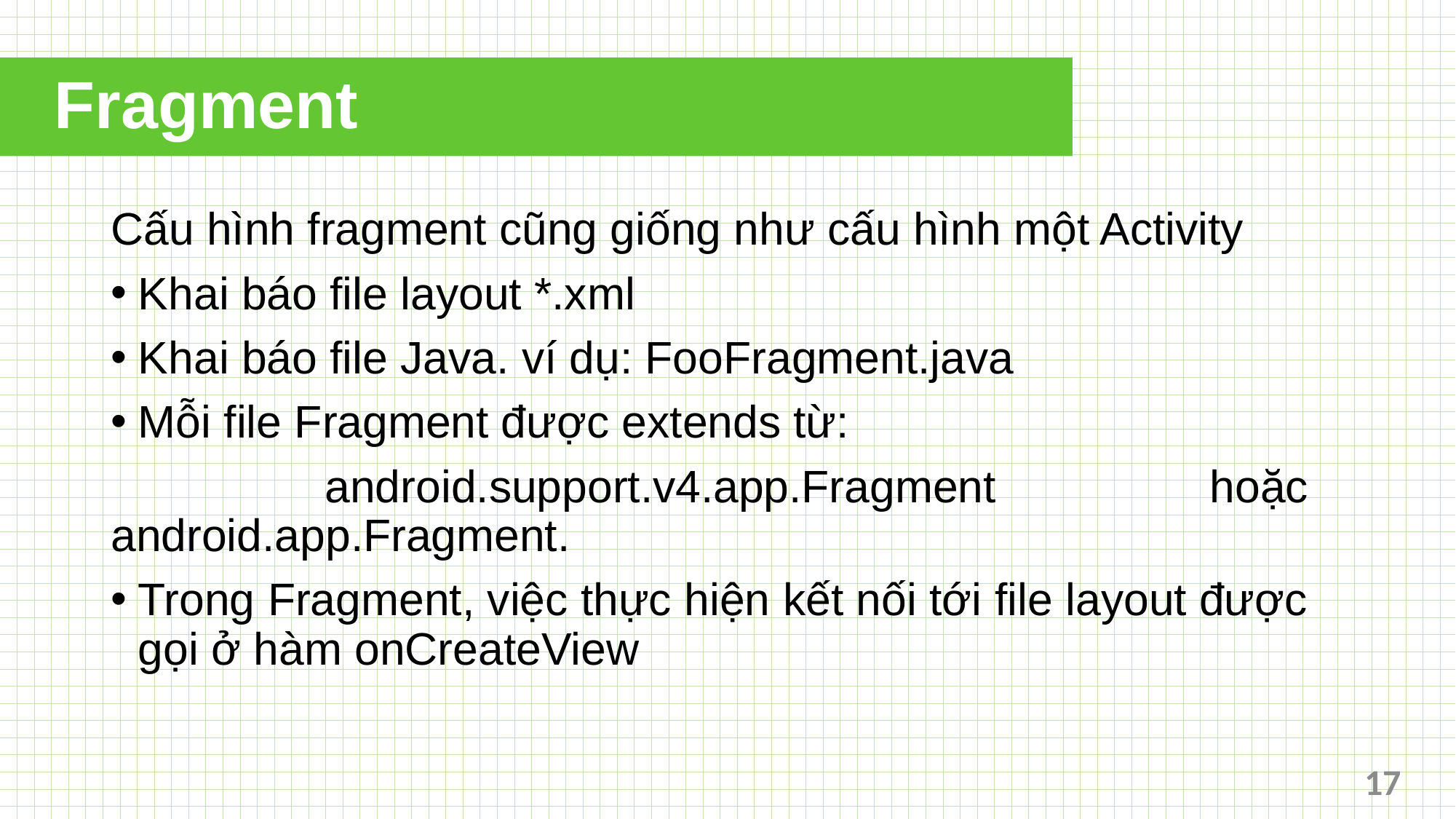

# Fragment
Cấu hình fragment cũng giống như cấu hình một Activity
Khai báo file layout *.xml
Khai báo file Java. ví dụ: FooFragment.java
Mỗi file Fragment được extends từ:
 android.support.v4.app.Fragment hoặc android.app.Fragment.
Trong Fragment, việc thực hiện kết nối tới file layout được gọi ở hàm onCreateView
17